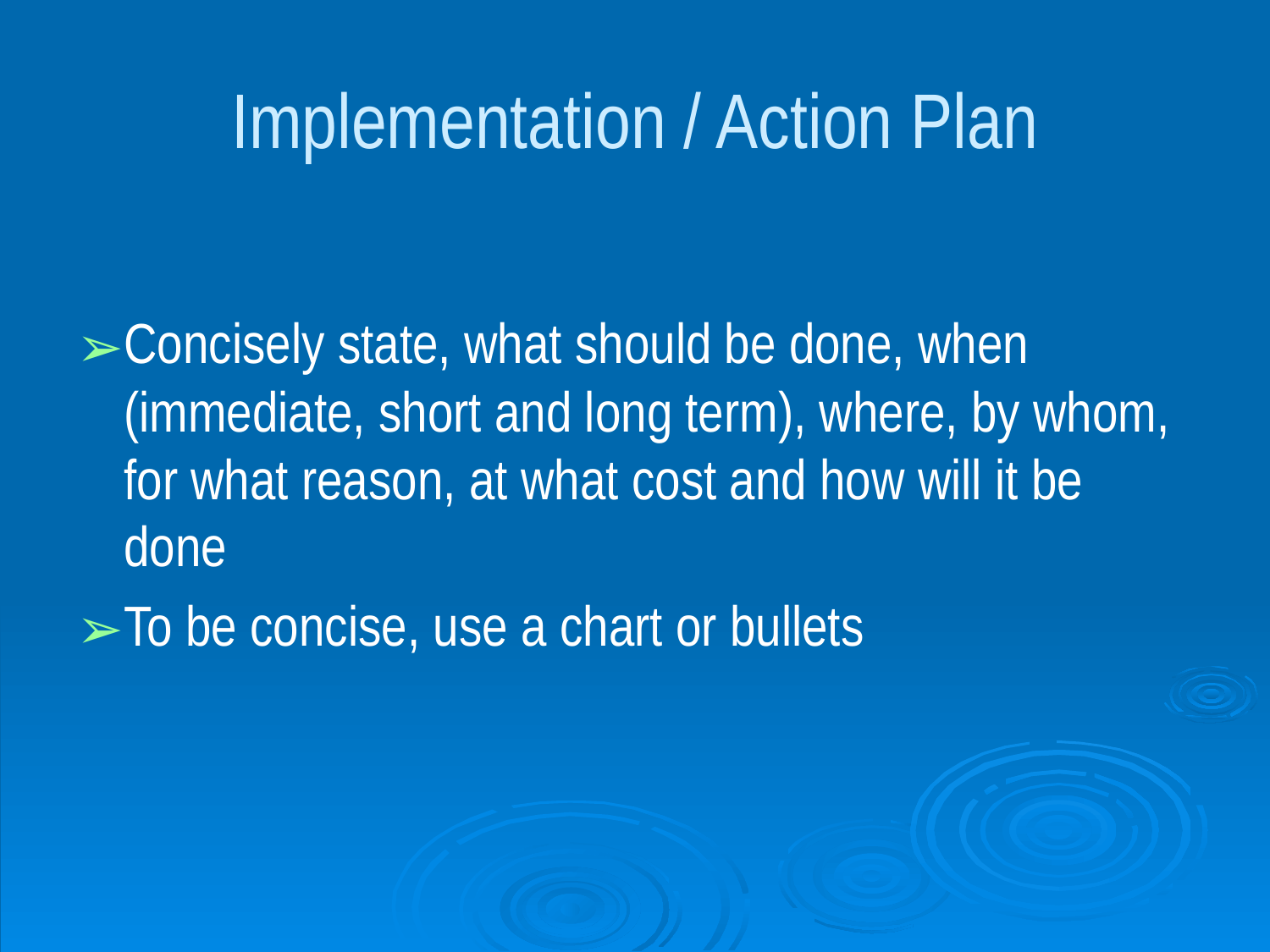

# Implementation / Action Plan

Concisely state, what should be done, when (immediate, short and long term), where, by whom, for what reason, at what cost and how will it be done
To be concise, use a chart or bullets